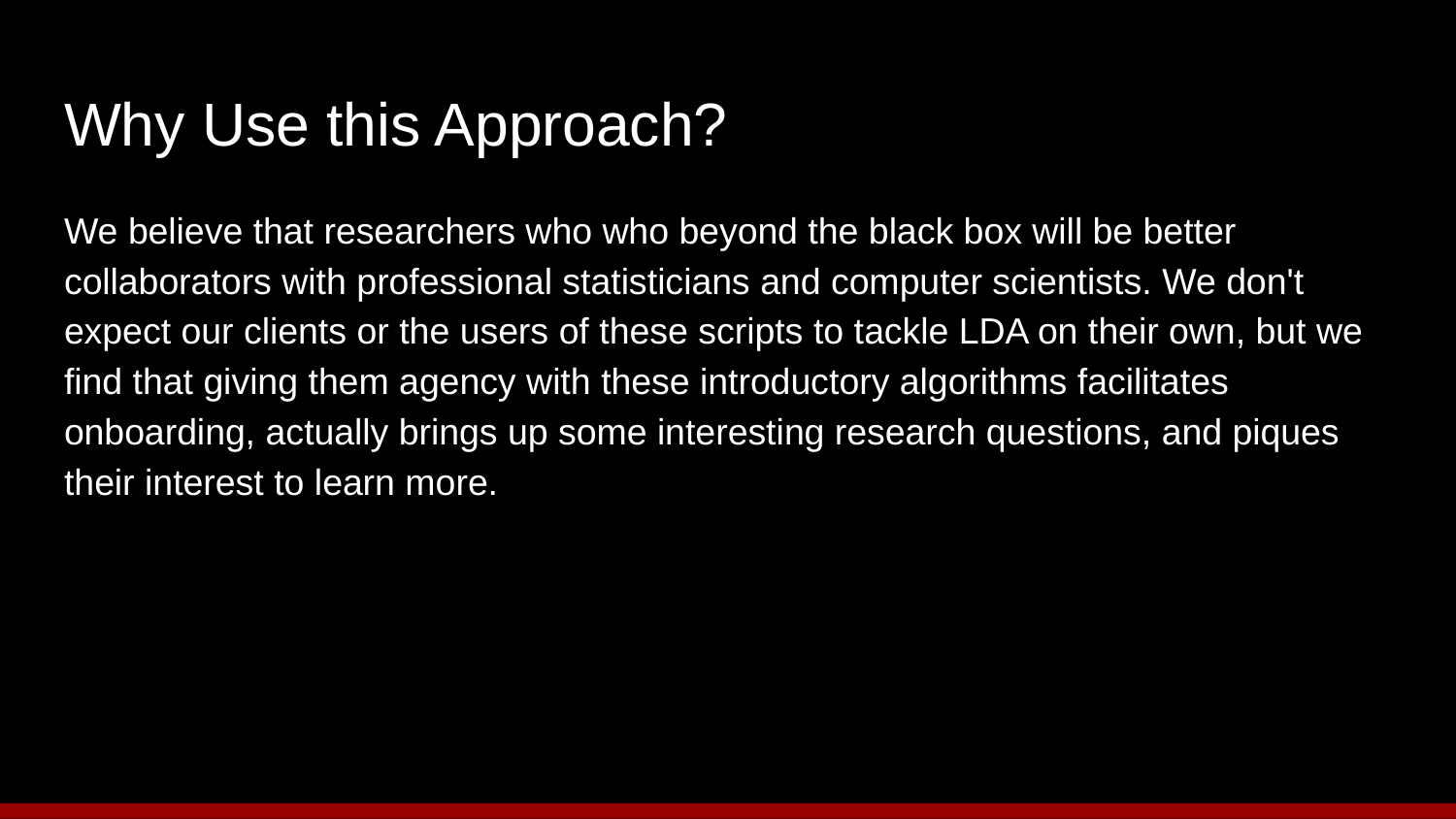

# Why Use this Approach?
We believe that researchers who who beyond the black box will be better collaborators with professional statisticians and computer scientists. We don't expect our clients or the users of these scripts to tackle LDA on their own, but we find that giving them agency with these introductory algorithms facilitates onboarding, actually brings up some interesting research questions, and piques their interest to learn more.